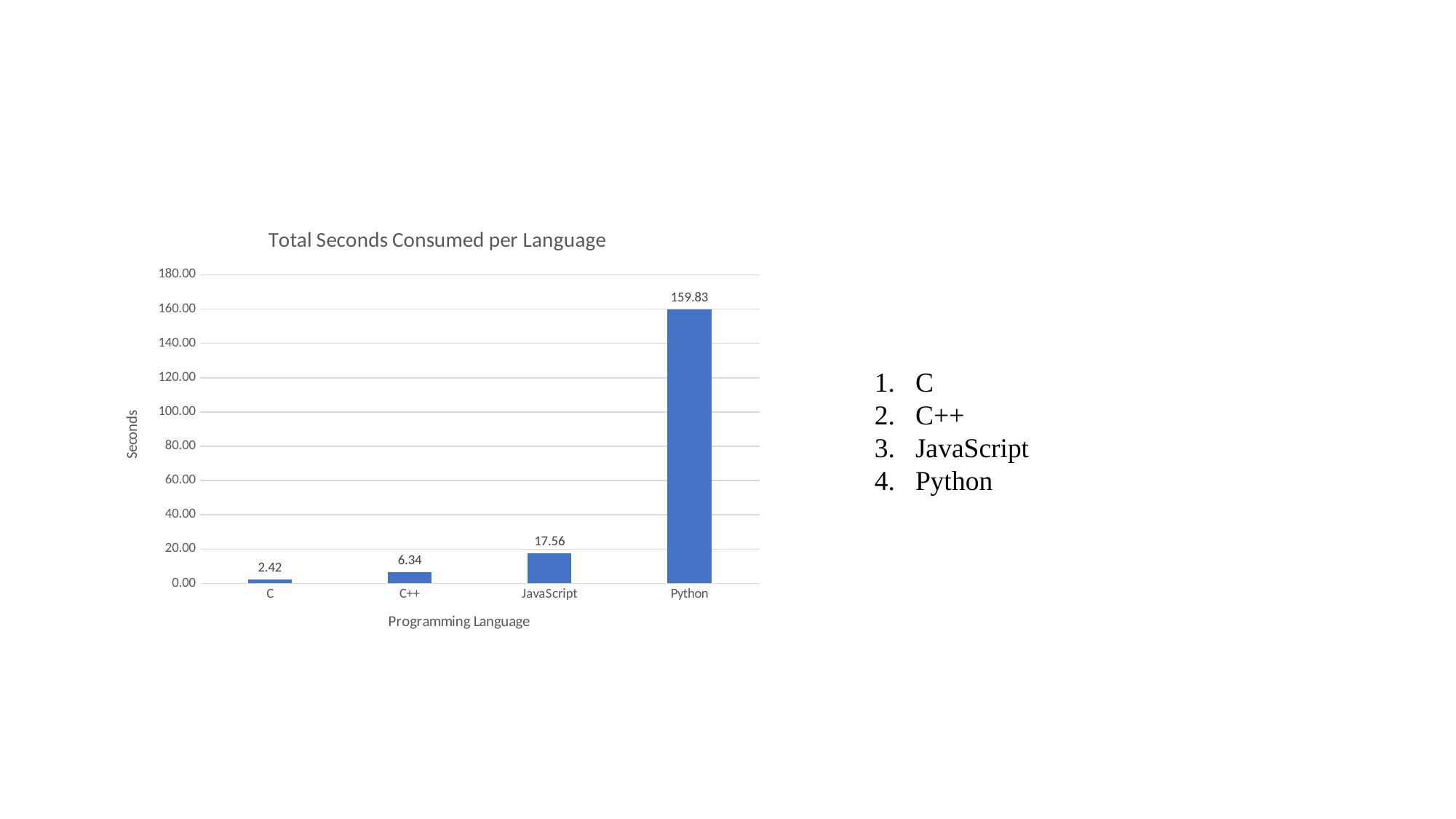

### Chart: Total Seconds Consumed per Language

| Category |  |
|---|---|
| C | 2.4156740360000004 |
| C++ | 6.340537121999999 |
| JavaScript | 17.5624900376 |
| Python | 159.82812756479998 |
C
C++
JavaScript
Python